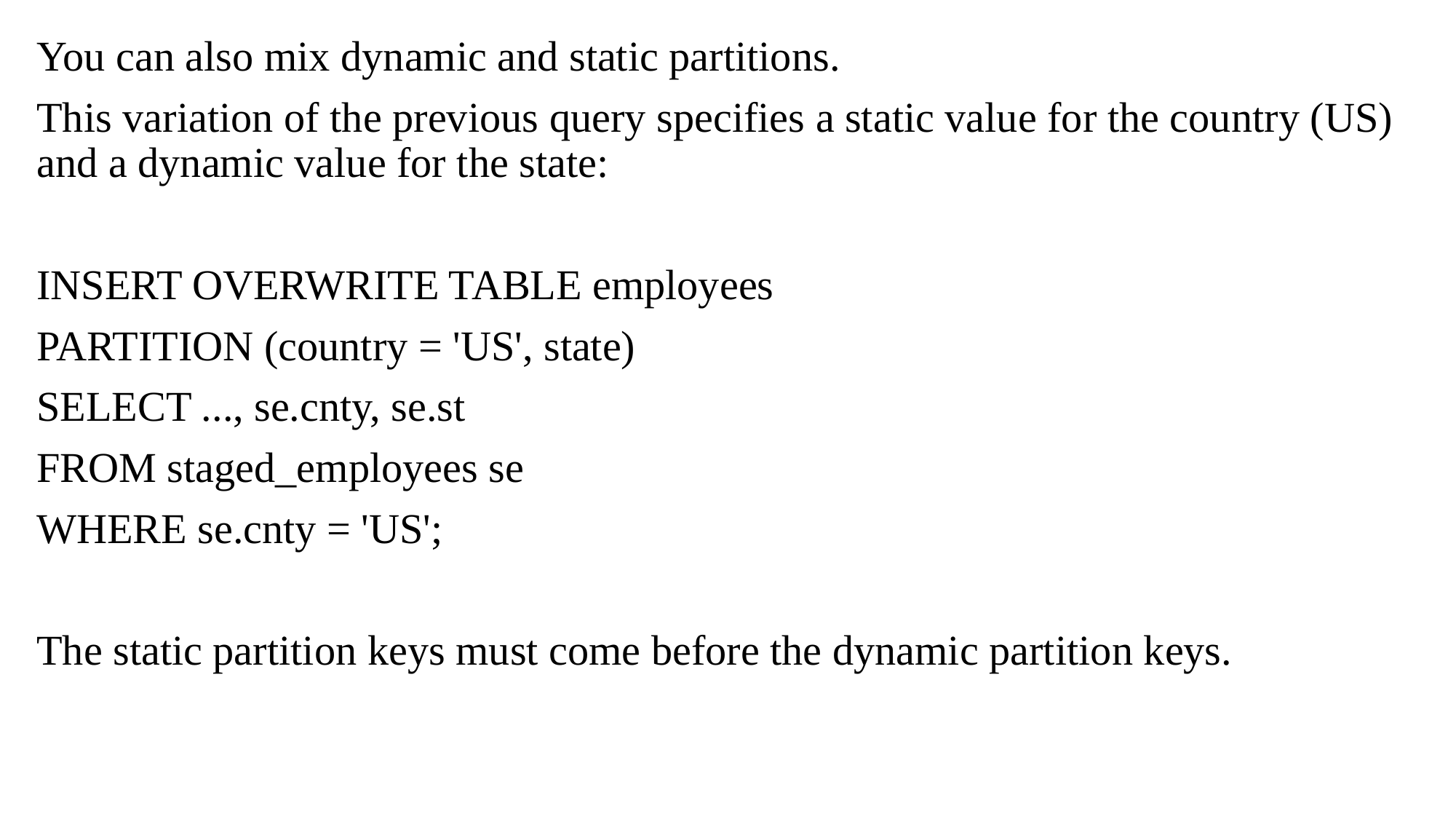

You can also mix dynamic and static partitions.
This variation of the previous query specifies a static value for the country (US) and a dynamic value for the state:

INSERT OVERWRITE TABLE employees
PARTITION (country = 'US', state)
SELECT ..., se.cnty, se.st
FROM staged_employees se
WHERE se.cnty = 'US';

The static partition keys must come before the dynamic partition keys.